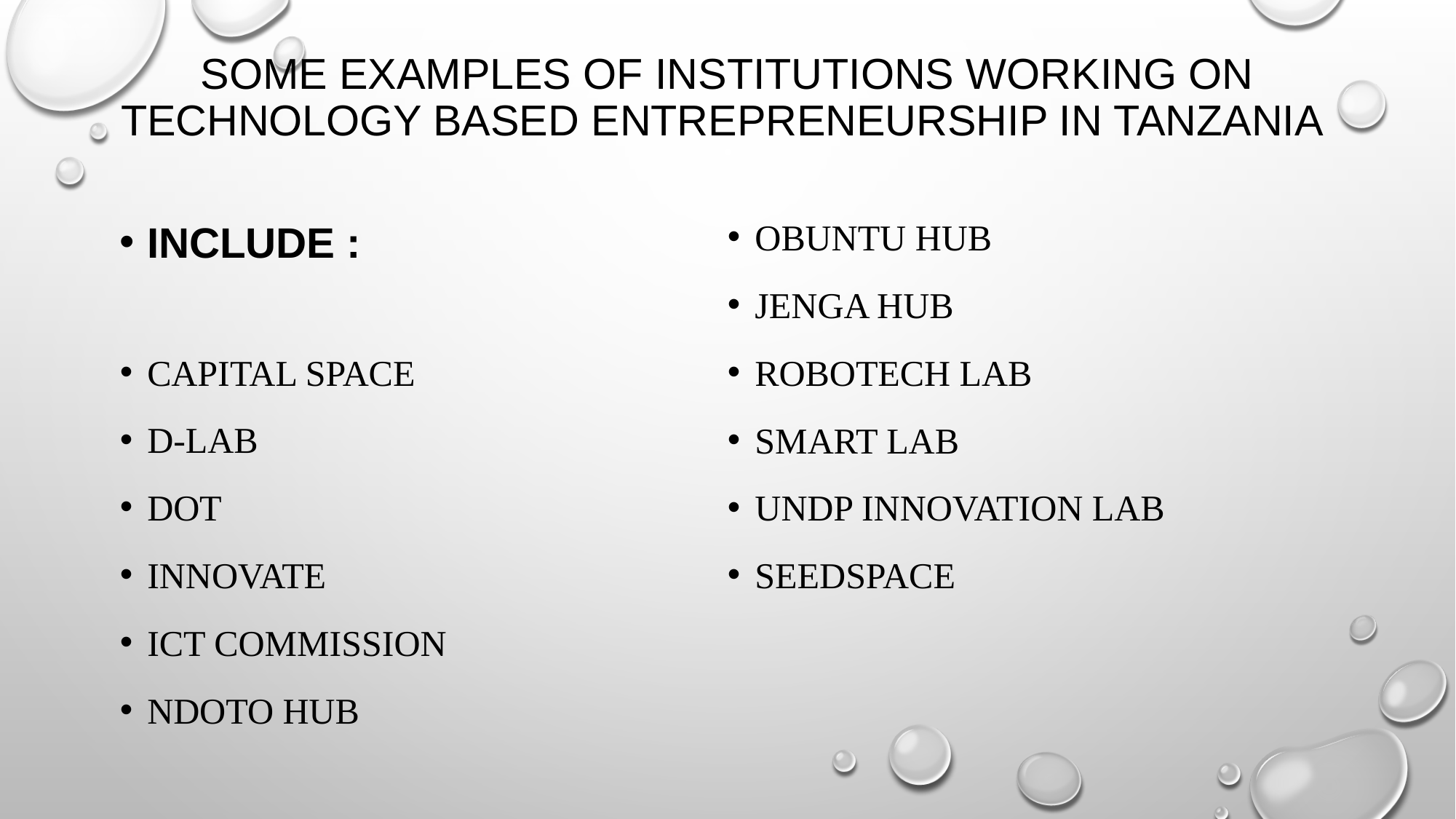

# Some Examples of Institutions working on Technology based entrepreneurship in Tanzania
include :

Capital Space
D-Lab
DOT
Innovate
Ict commission
Ndoto hub
Obuntu hub
Jenga hub
Robotech lab
Smart lab
Undp innovation lab
Seedspace